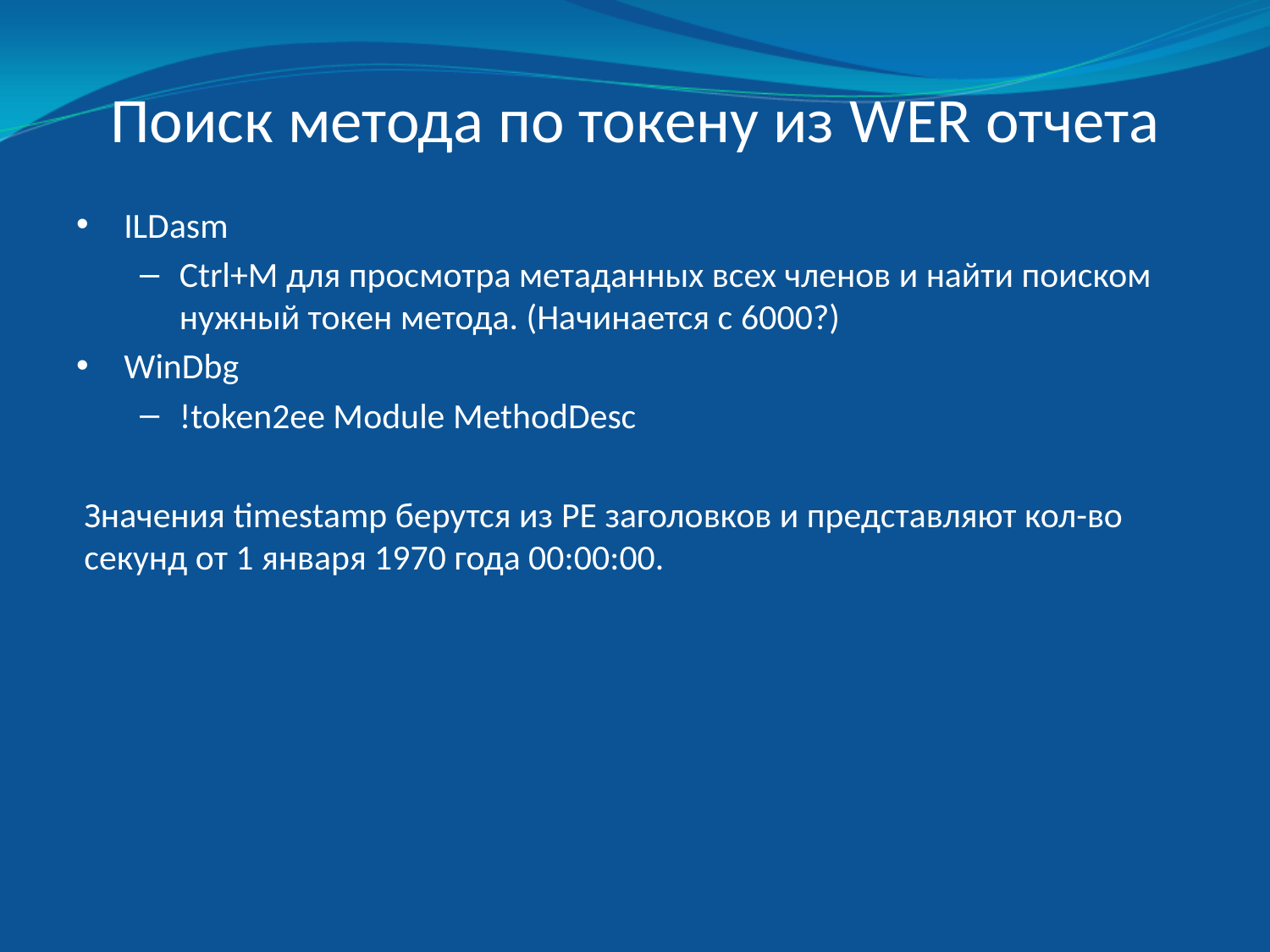

# Поиск метода по токену из WER отчета
ILDasm
Ctrl+M для просмотра метаданных всех членов и найти поиском нужный токен метода. (Начинается с 6000?)
WinDbg
!token2ee Module MethodDesc

Значения timestamp берутся из PE заголовков и представляют кол-во секунд от 1 января 1970 года 00:00:00.